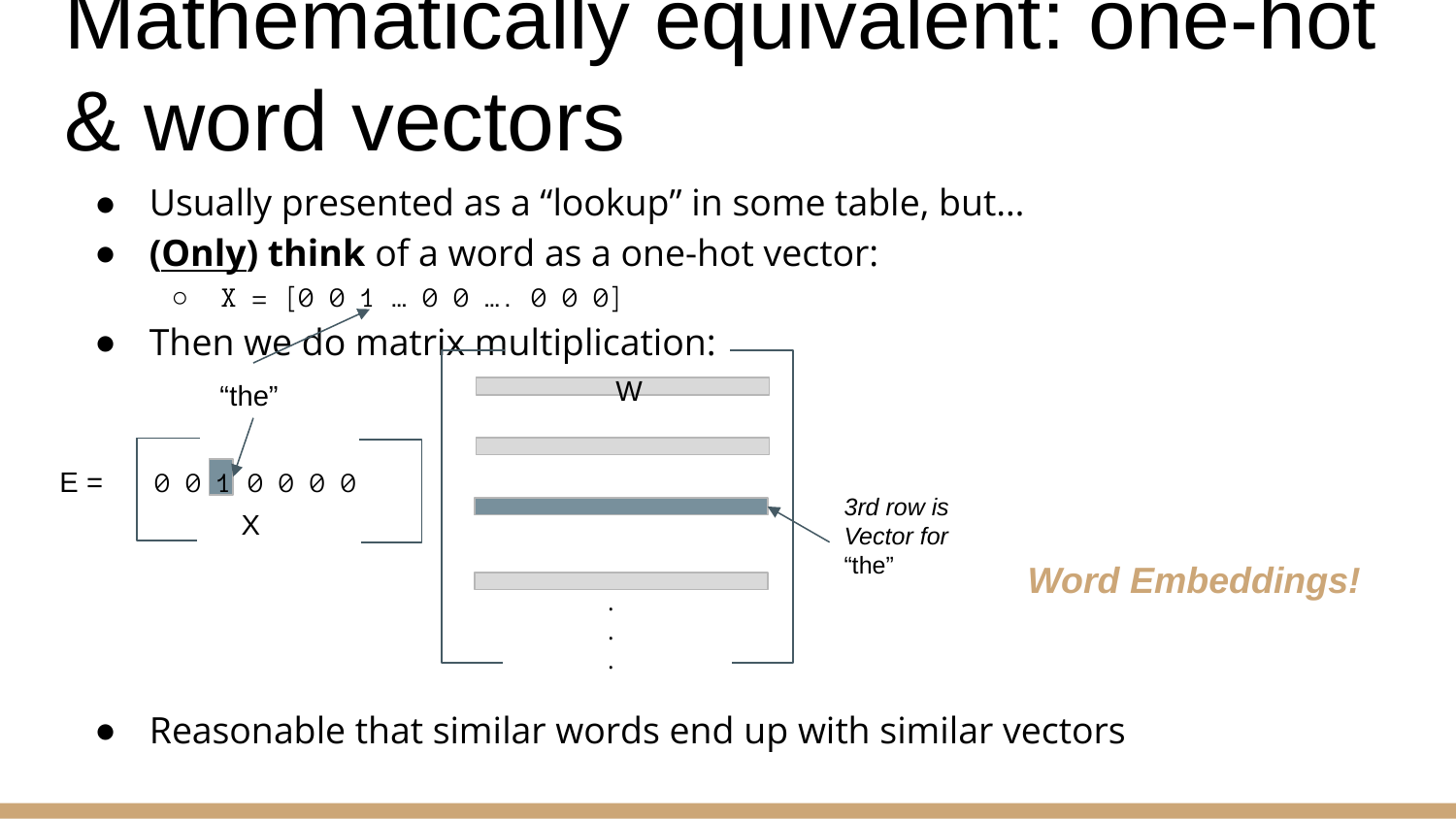

# Mathematically equivalent: one-hot & word vectors
Usually presented as a “lookup” in some table, but…
(Only) think of a word as a one-hot vector:
X = [0 0 1 … 0 0 …. 0 0 0]
Then we do matrix multiplication:

W

“the”

E =
0 0 1 0 0 0 0

3rd row is Vector for “the”
X
Word Embeddings!
.
.
.
Reasonable that similar words end up with similar vectors